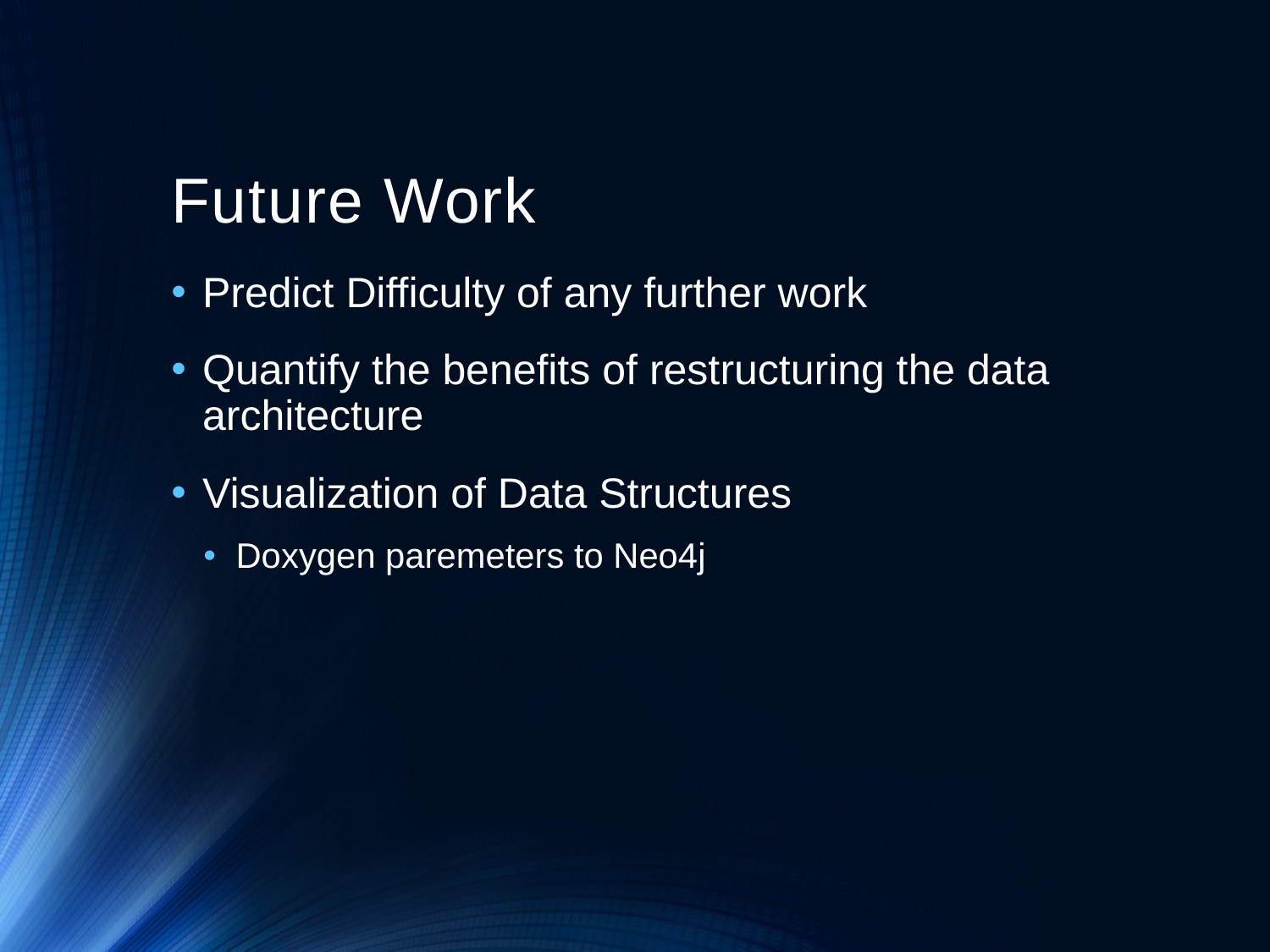

# Future Work
Predict Difficulty of any further work
Quantify the benefits of restructuring the data architecture
Visualization of Data Structures
Doxygen paremeters to Neo4j